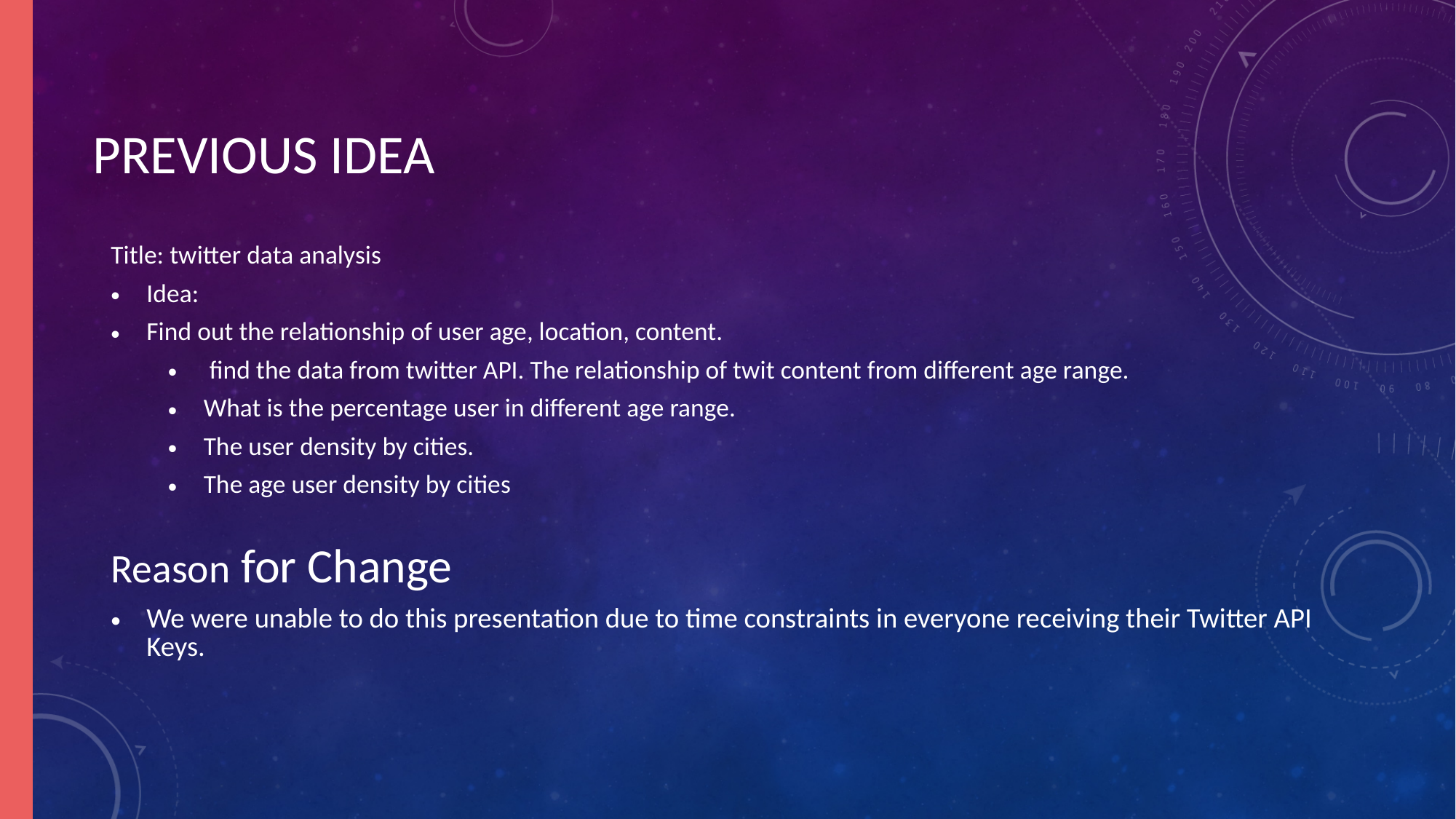

# Previous idea

Title: twitter data analysis
Idea:
Find out the relationship of user age, location, content.
 find the data from twitter API. The relationship of twit content from different age range.
What is the percentage user in different age range.
The user density by cities.
The age user density by cities

Reason for Change
We were unable to do this presentation due to time constraints in everyone receiving their Twitter API Keys.